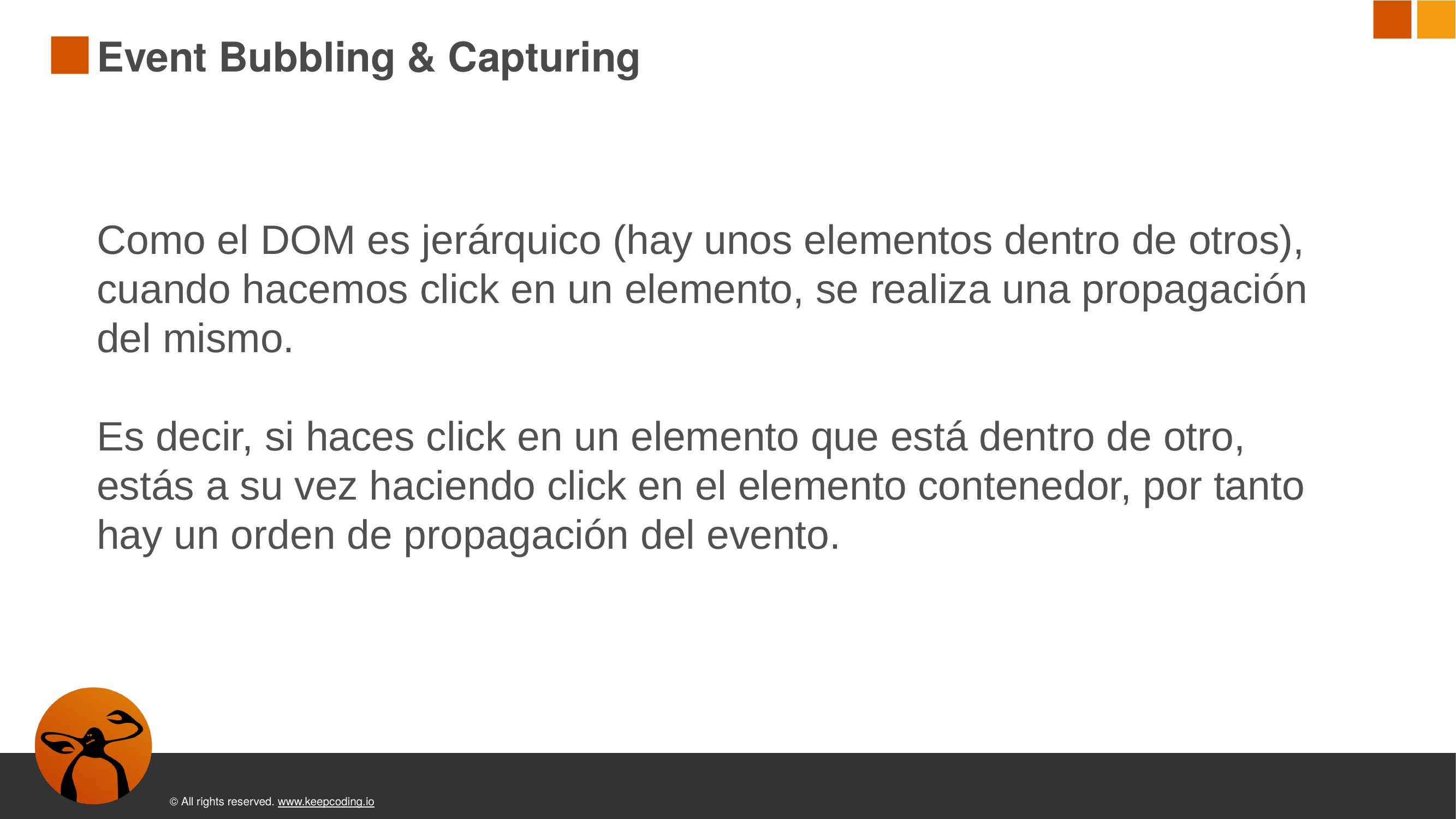

# Event Bubbling & Capturing
Como el DOM es jerárquico (hay unos elementos dentro de otros), cuando hacemos click en un elemento, se realiza una propagación del mismo.

Es decir, si haces click en un elemento que está dentro de otro, estás a su vez haciendo click en el elemento contenedor, por tanto hay un orden de propagación del evento.